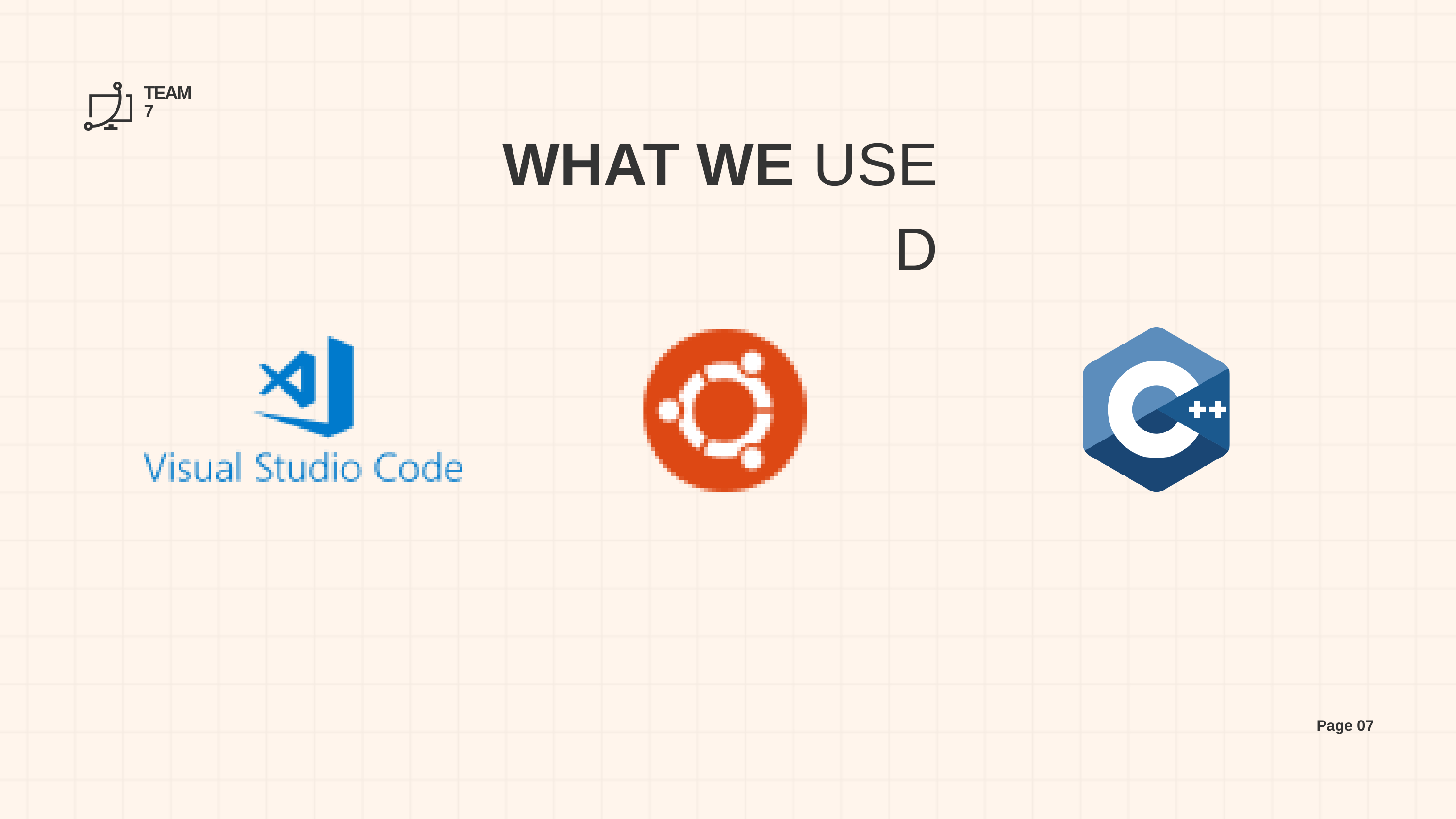

TEAM
7
WHAT WE
USED

Page 07